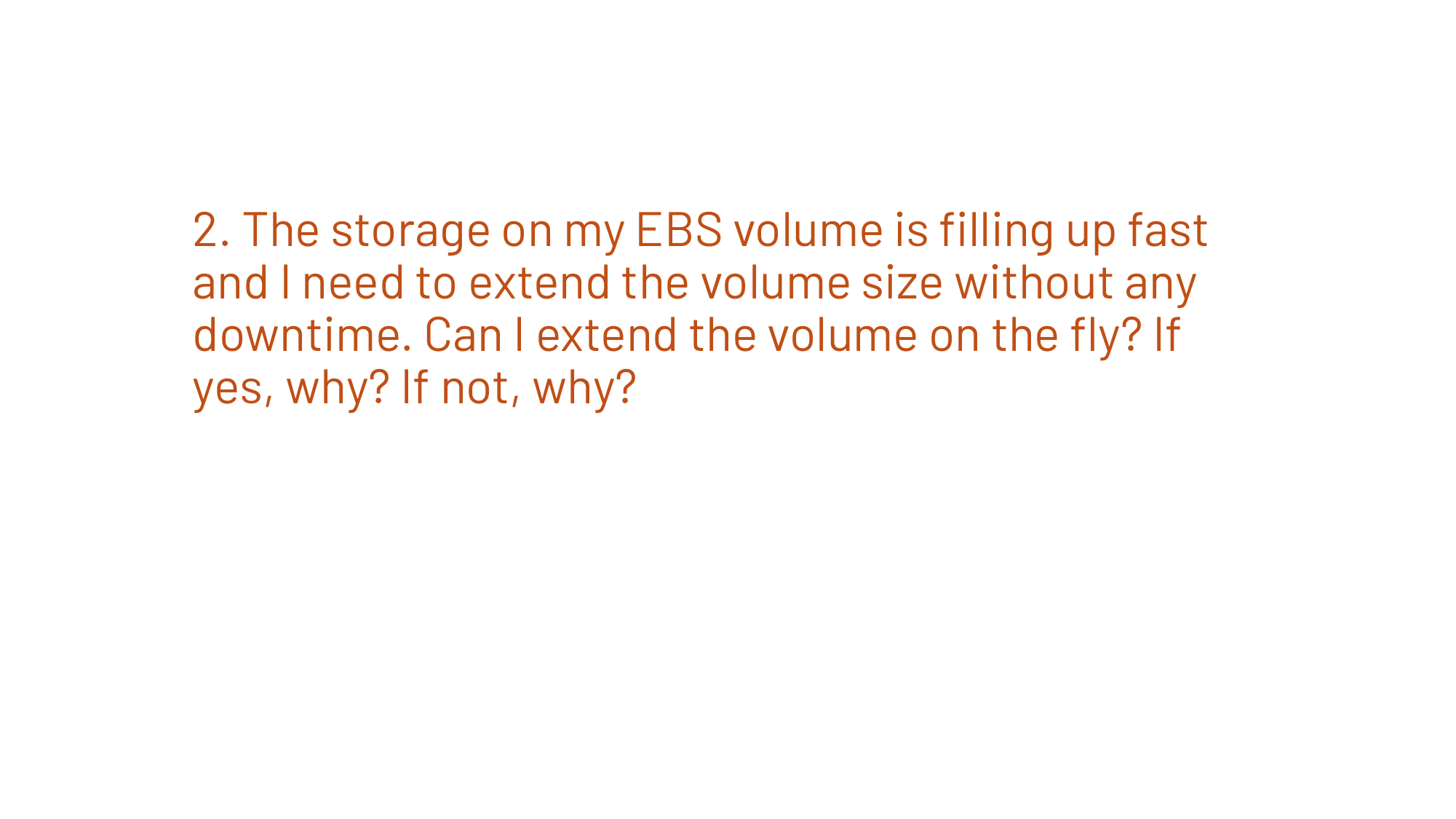

# 2. The storage on my EBS volume is filling up fast and I need to extend the volume size without any downtime. Can I extend the volume on the fly? If yes, why? If not, why?